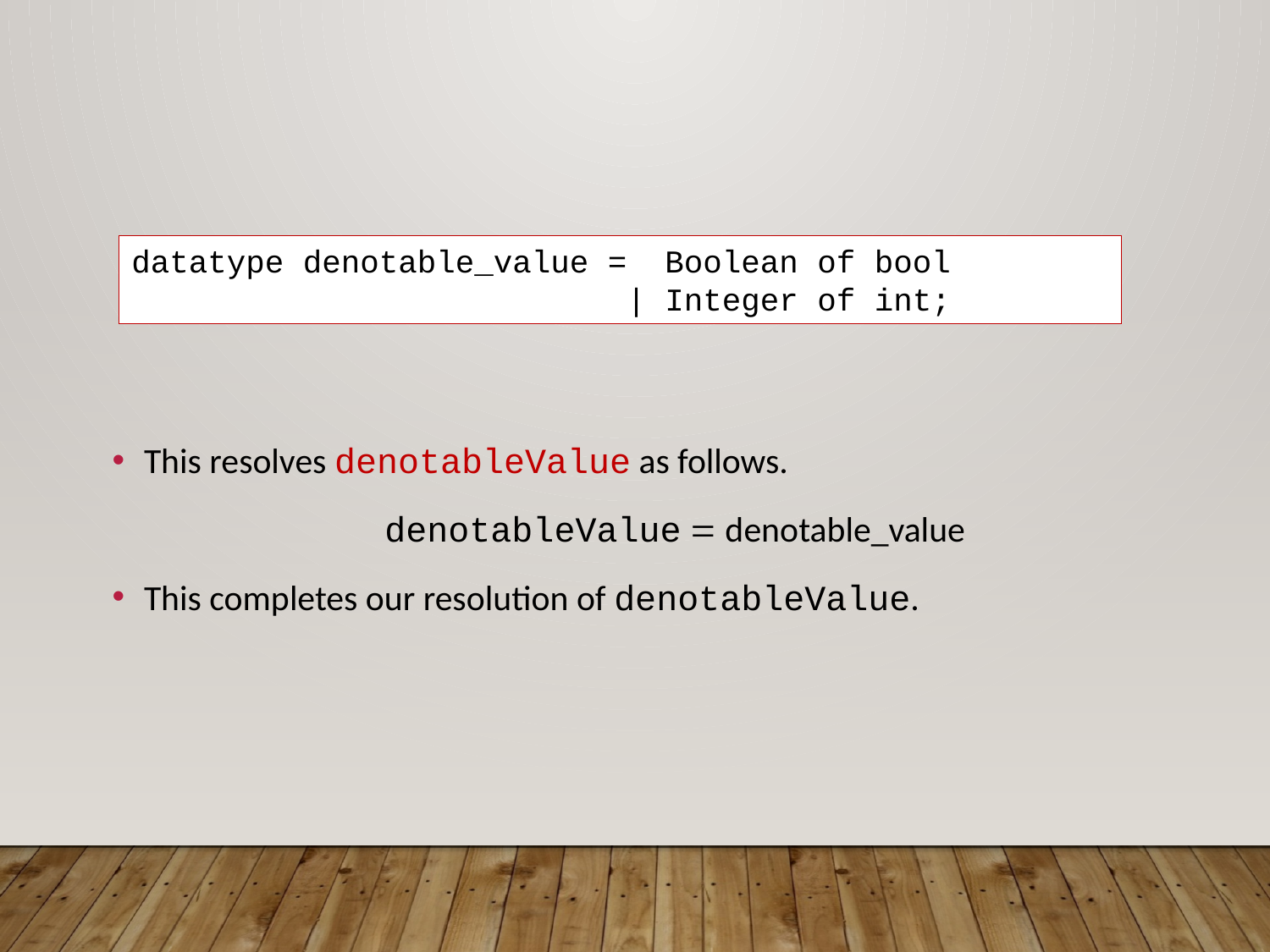

datatype denotable_value =  Boolean of bool
                          | Integer of int;
This resolves denotableValue as follows.
 denotableValue = denotable_value
This completes our resolution of denotableValue.